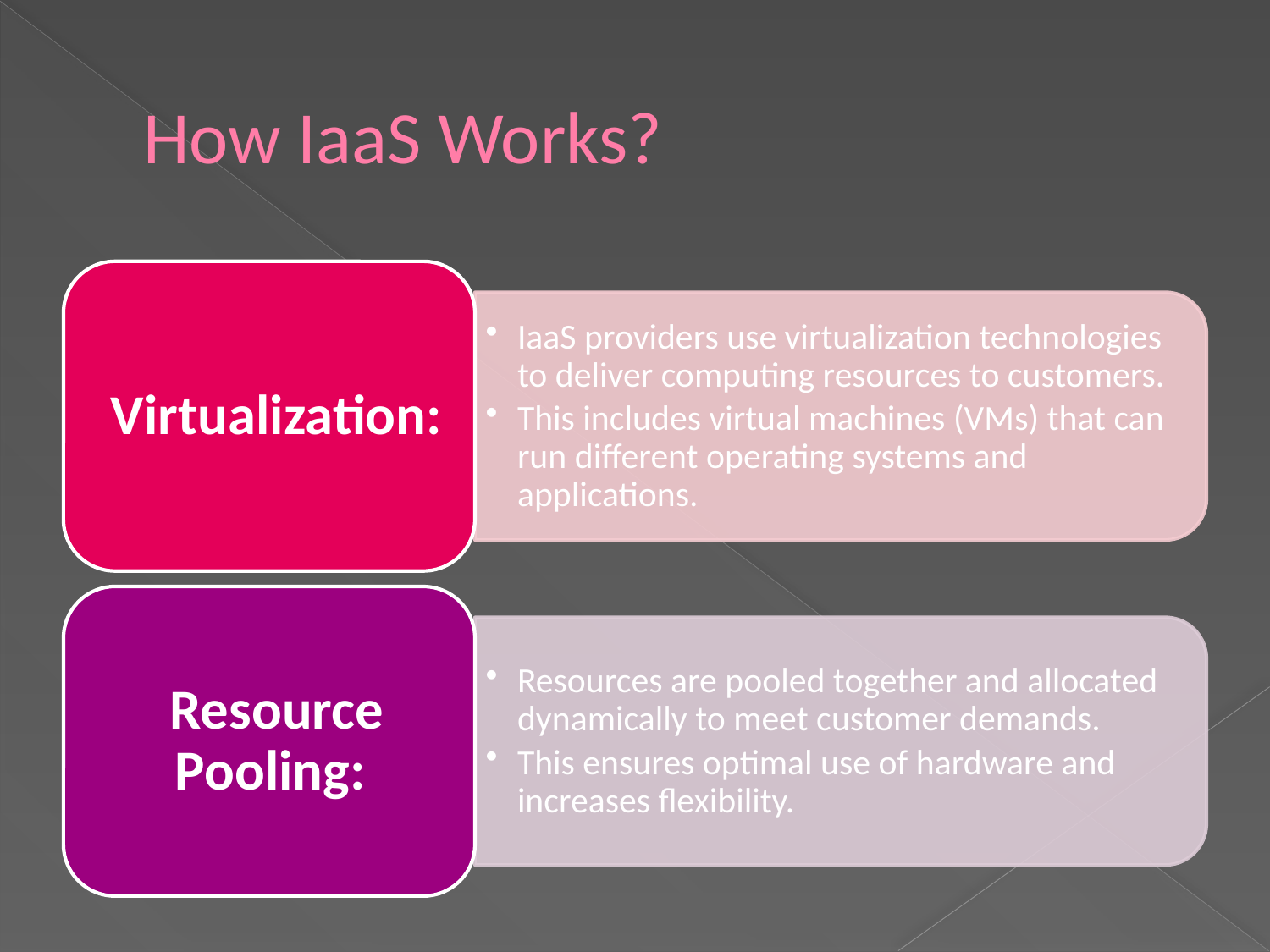

# How IaaS Works?
IaaS providers use virtualization technologies to deliver computing resources to customers.
This includes virtual machines (VMs) that can run different operating systems and applications.
Virtualization:
Resources are pooled together and allocated dynamically to meet customer demands.
This ensures optimal use of hardware and increases flexibility.
Resource Pooling: